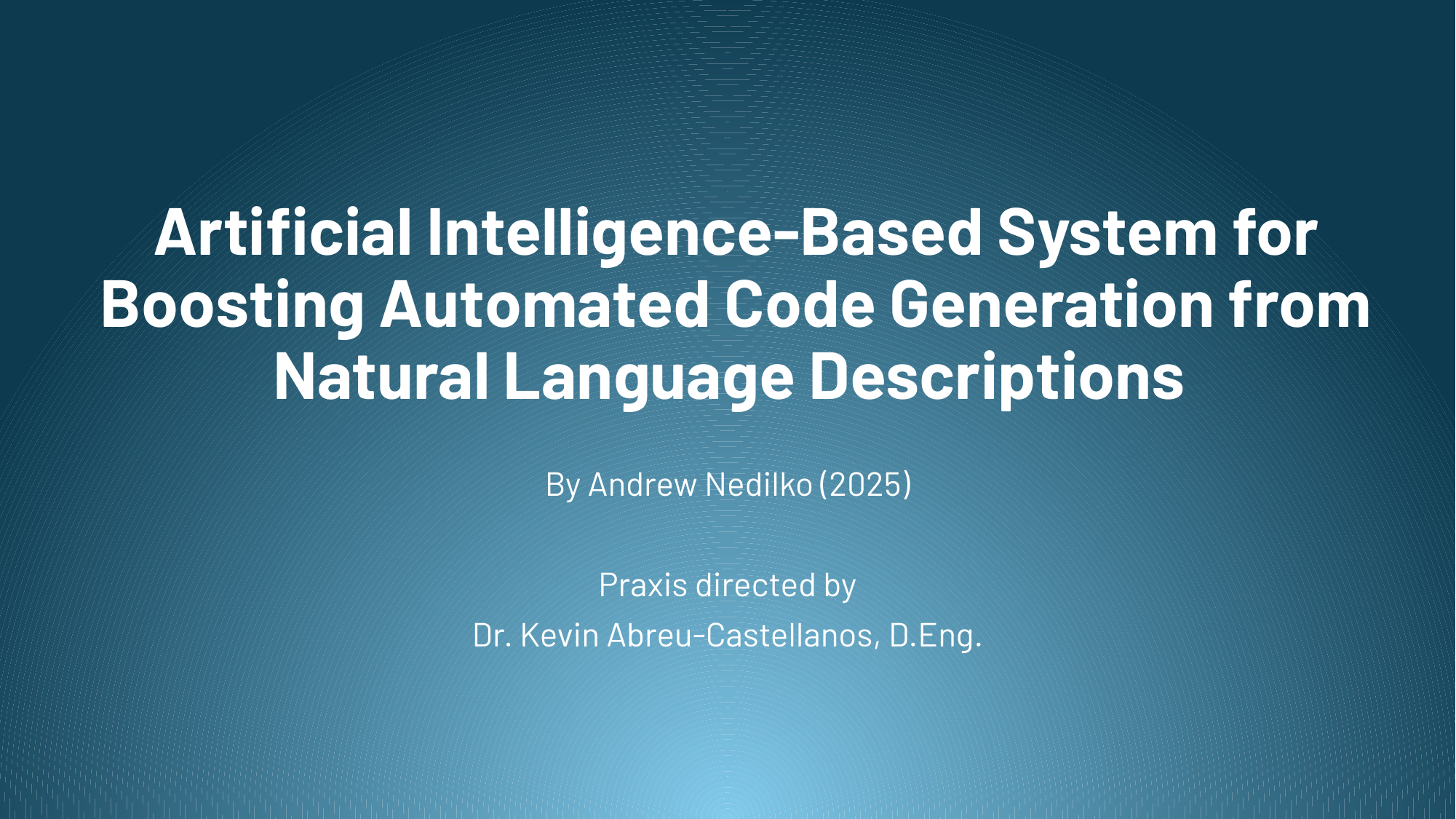

# Artificial Intelligence-Based System for Boosting Automated Code Generation from Natural Language Descriptions
By Andrew Nedilko (2025)

Praxis directed by
Dr. Kevin Abreu-Castellanos, D.Eng.